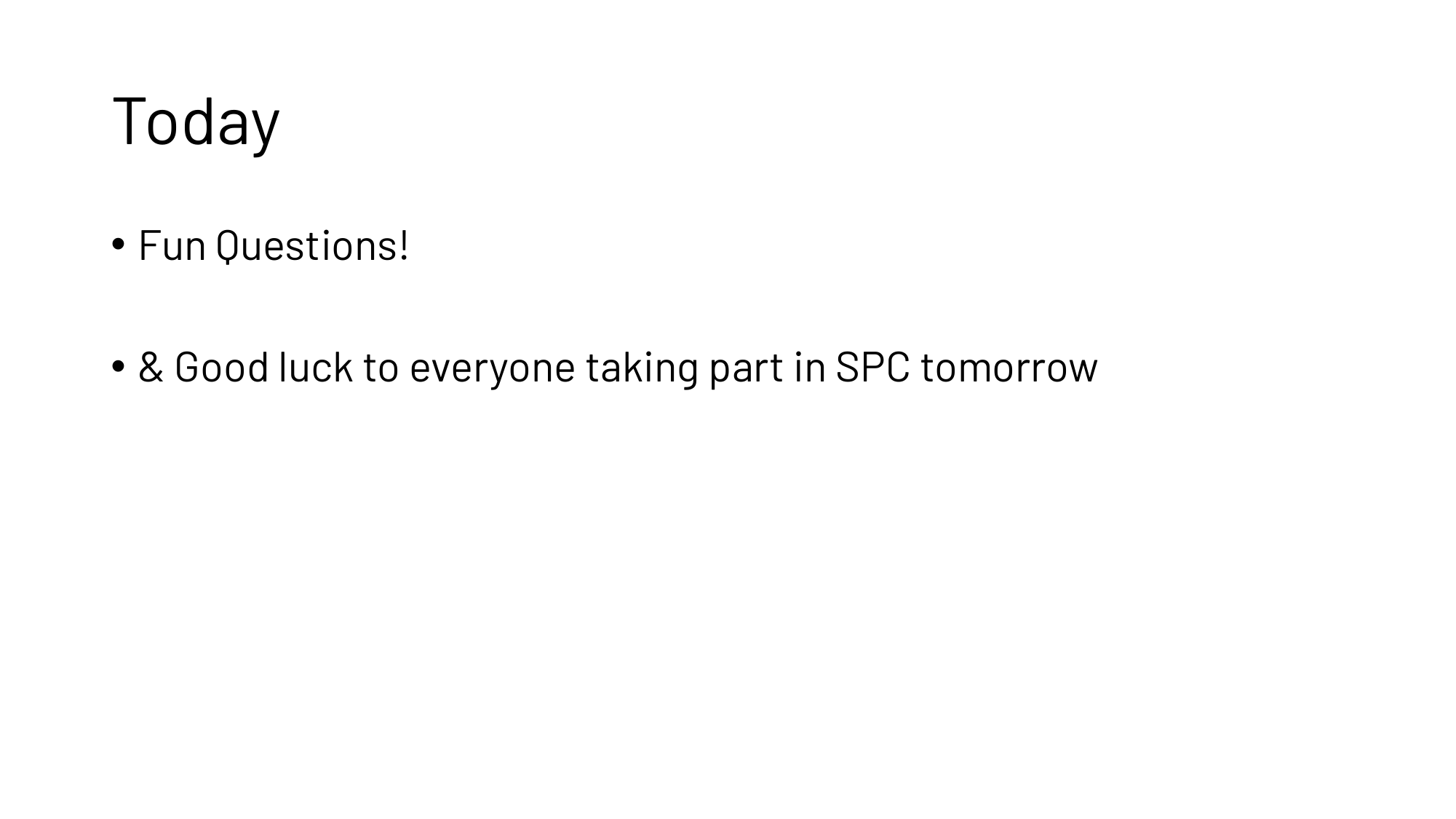

# Today
Fun Questions!

& Good luck to everyone taking part in SPC tomorrow